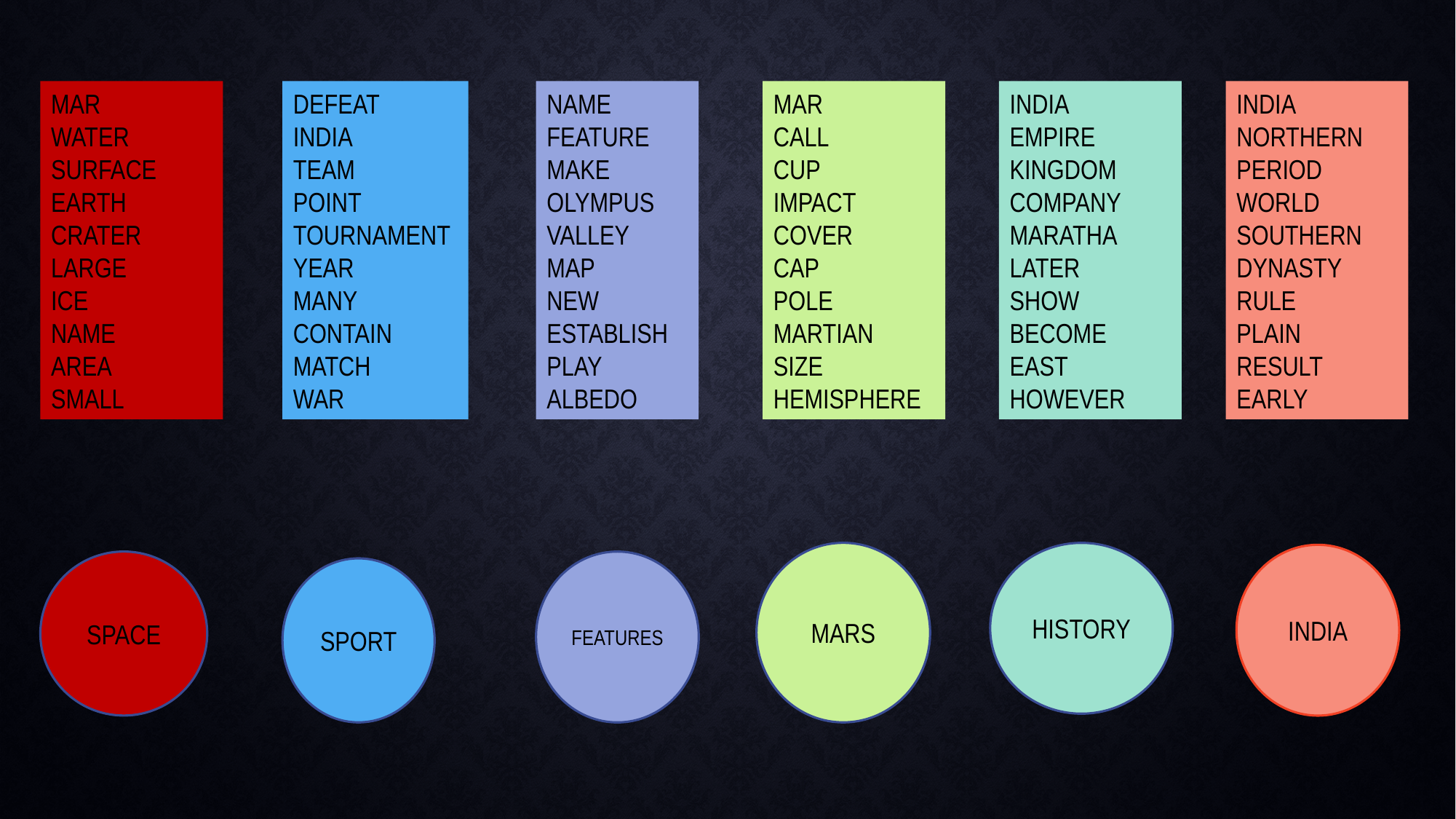

MAR
WATER
SURFACE
EARTH
CRATER
LARGE
ICE
NAME
AREA
SMALL
DEFEAT
INDIA
TEAM
POINT
TOURNAMENT
YEAR
MANY
CONTAIN
MATCH
WAR
NAME
FEATURE
MAKE
OLYMPUS
VALLEY
MAP
NEW
ESTABLISH
PLAY
ALBEDO
MAR
CALL
CUP
IMPACT
COVER
CAP
POLE
MARTIAN
SIZE
HEMISPHERE
INDIA
EMPIRE
KINGDOM
COMPANY
MARATHA
LATER
SHOW
BECOME
EAST
HOWEVER
INDIA
NORTHERN
PERIOD
WORLD
SOUTHERN
DYNASTY
RULE
PLAIN
RESULT
EARLY
MARS
HISTORY
INDIA
SPACE
FEATURES
SPORT